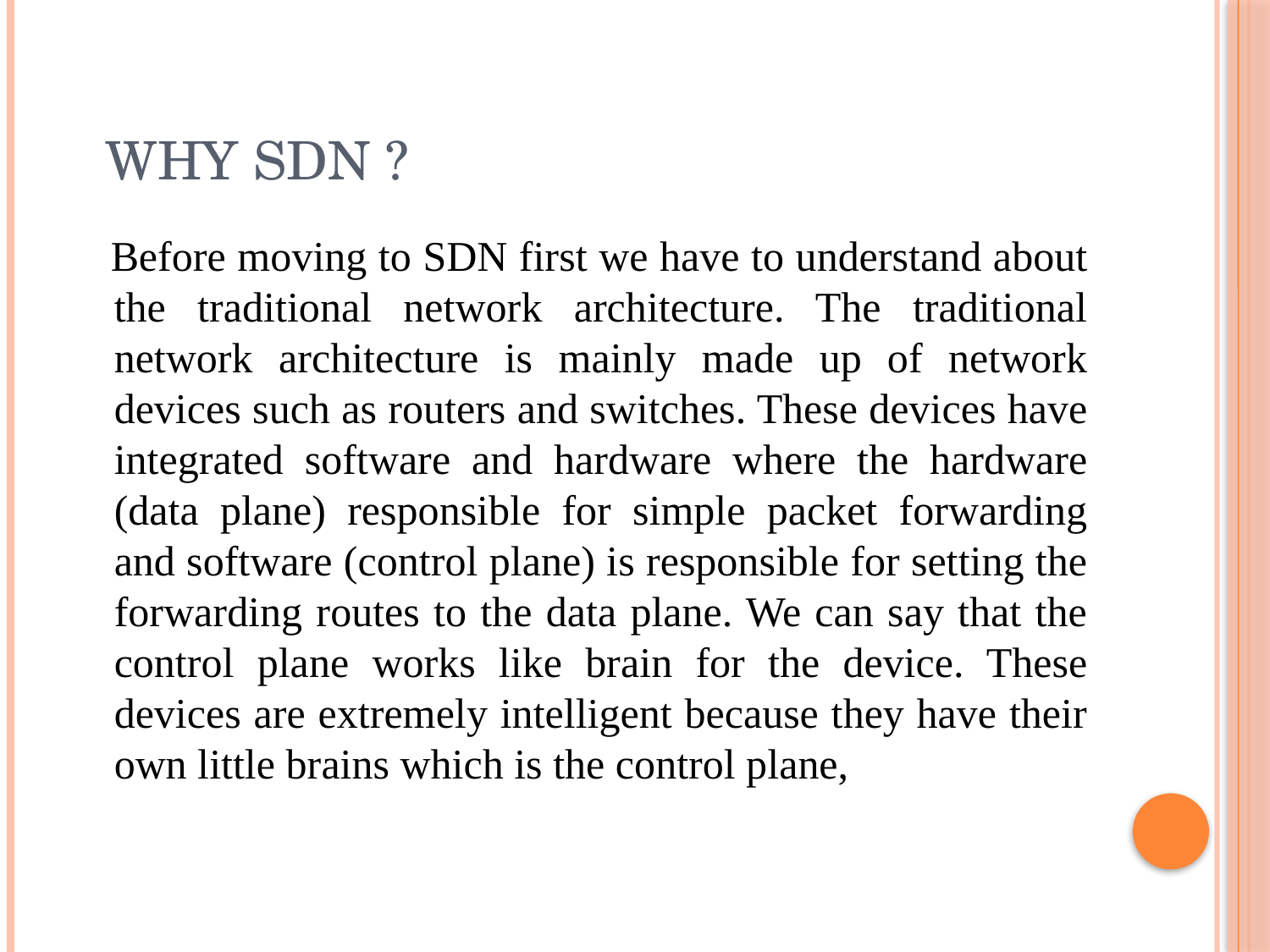

# Why SDN ?
   Before moving to SDN first we have to understand about the traditional network architecture. The traditional network architecture is mainly made up of network devices such as routers and switches. These devices have integrated software and hardware where the hardware (data plane) responsible for simple packet forwarding and software (control plane) is responsible for setting the forwarding routes to the data plane. We can say that the control plane works like brain for the device. These devices are extremely intelligent because they have their own little brains which is the control plane,